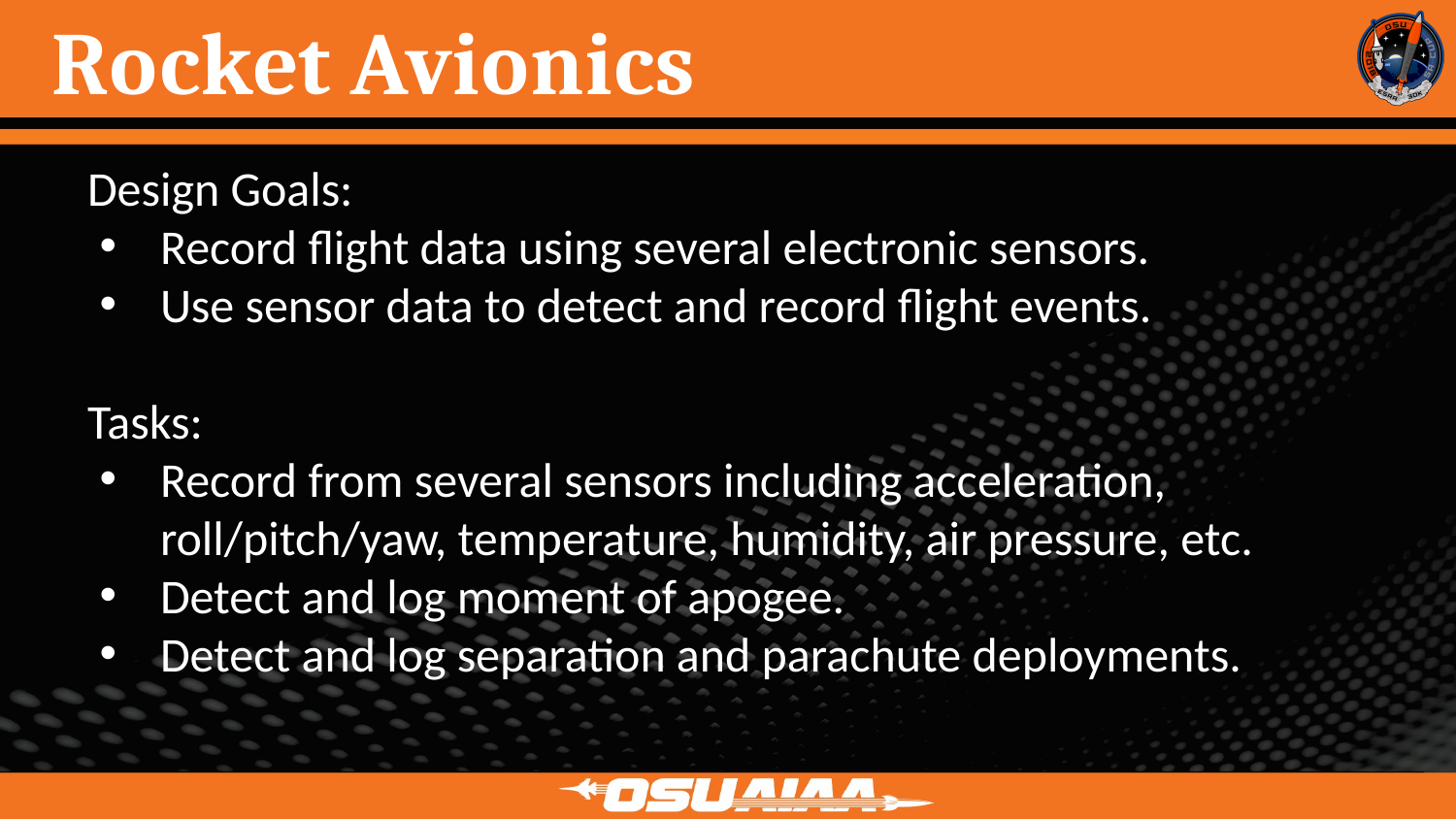

# Rocket Avionics
Design Goals:
Record flight data using several electronic sensors.
Use sensor data to detect and record flight events.
Tasks:
Record from several sensors including acceleration, roll/pitch/yaw, temperature, humidity, air pressure, etc.
Detect and log moment of apogee.
Detect and log separation and parachute deployments.